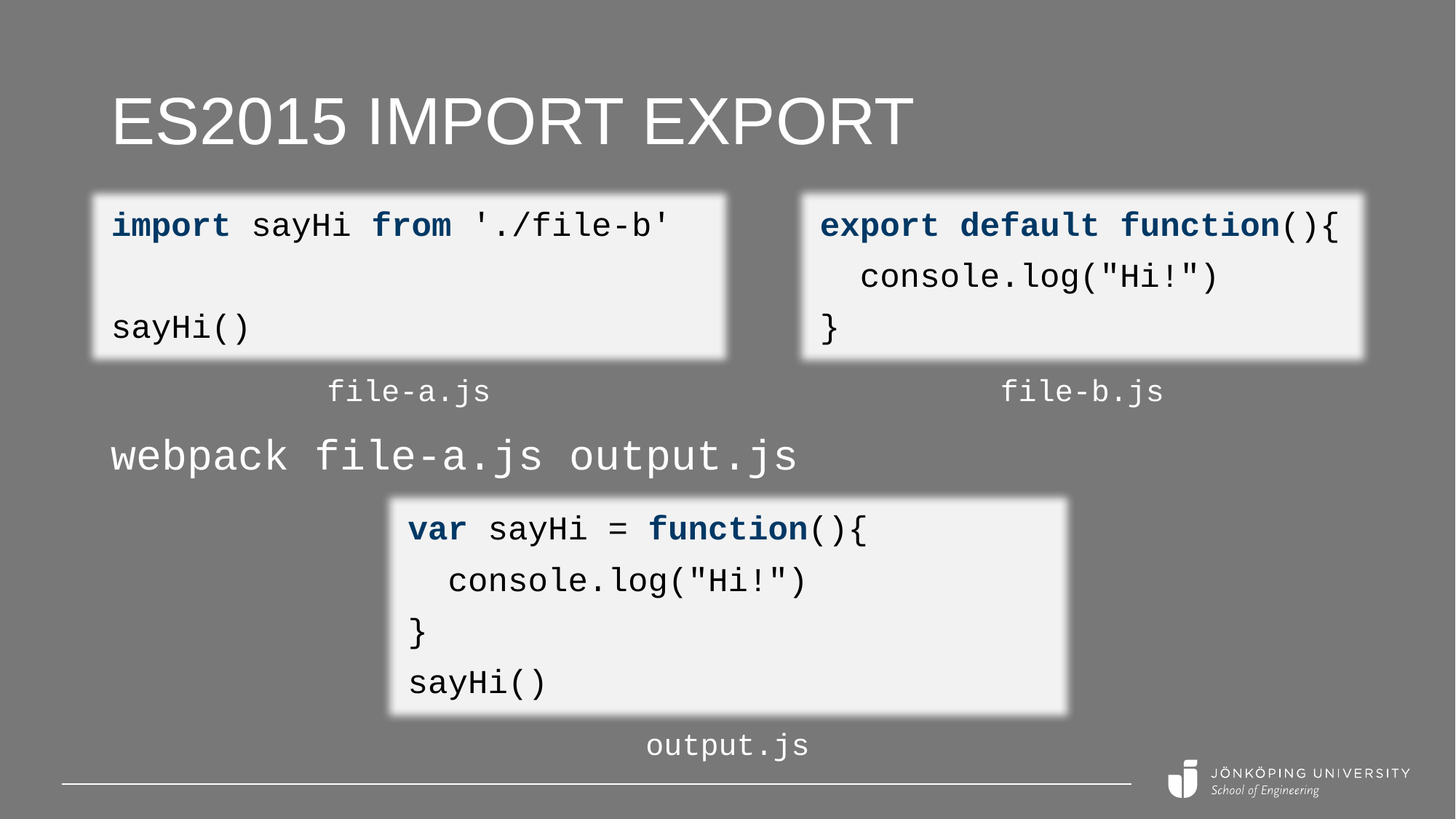

# ES2015 import export
import sayHi from './file-b'

sayHi()
export default function(){
  console.log("Hi!")
}
file-a.js
file-b.js
webpack file-a.js output.js
var sayHi = function(){
  console.log("Hi!")
}
sayHi()
output.js